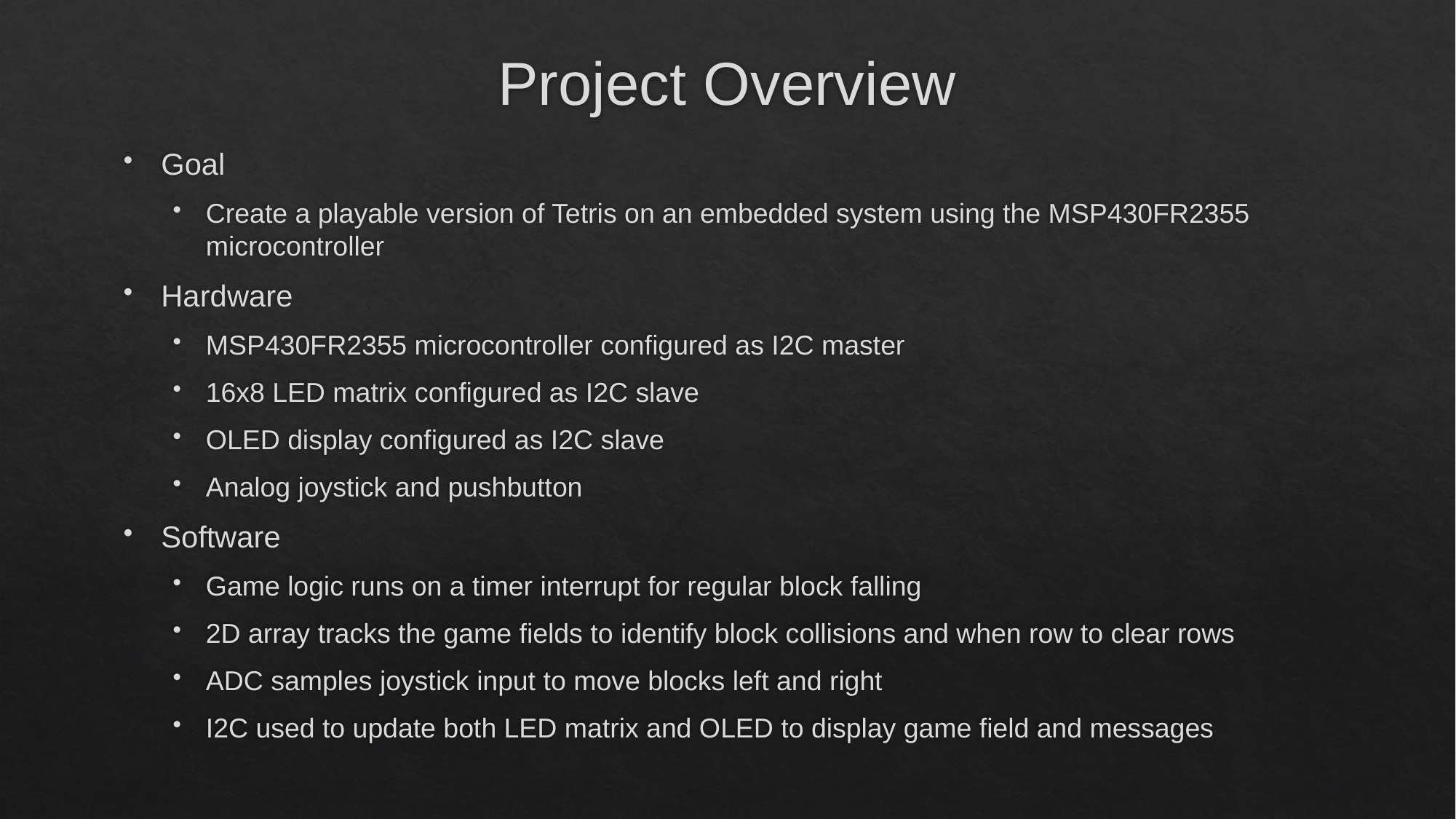

# Project Overview
Goal
Create a playable version of Tetris on an embedded system using the MSP430FR2355 microcontroller
Hardware
MSP430FR2355 microcontroller configured as I2C master
16x8 LED matrix configured as I2C slave
OLED display configured as I2C slave
Analog joystick and pushbutton
Software
Game logic runs on a timer interrupt for regular block falling
2D array tracks the game fields to identify block collisions and when row to clear rows
ADC samples joystick input to move blocks left and right
I2C used to update both LED matrix and OLED to display game field and messages